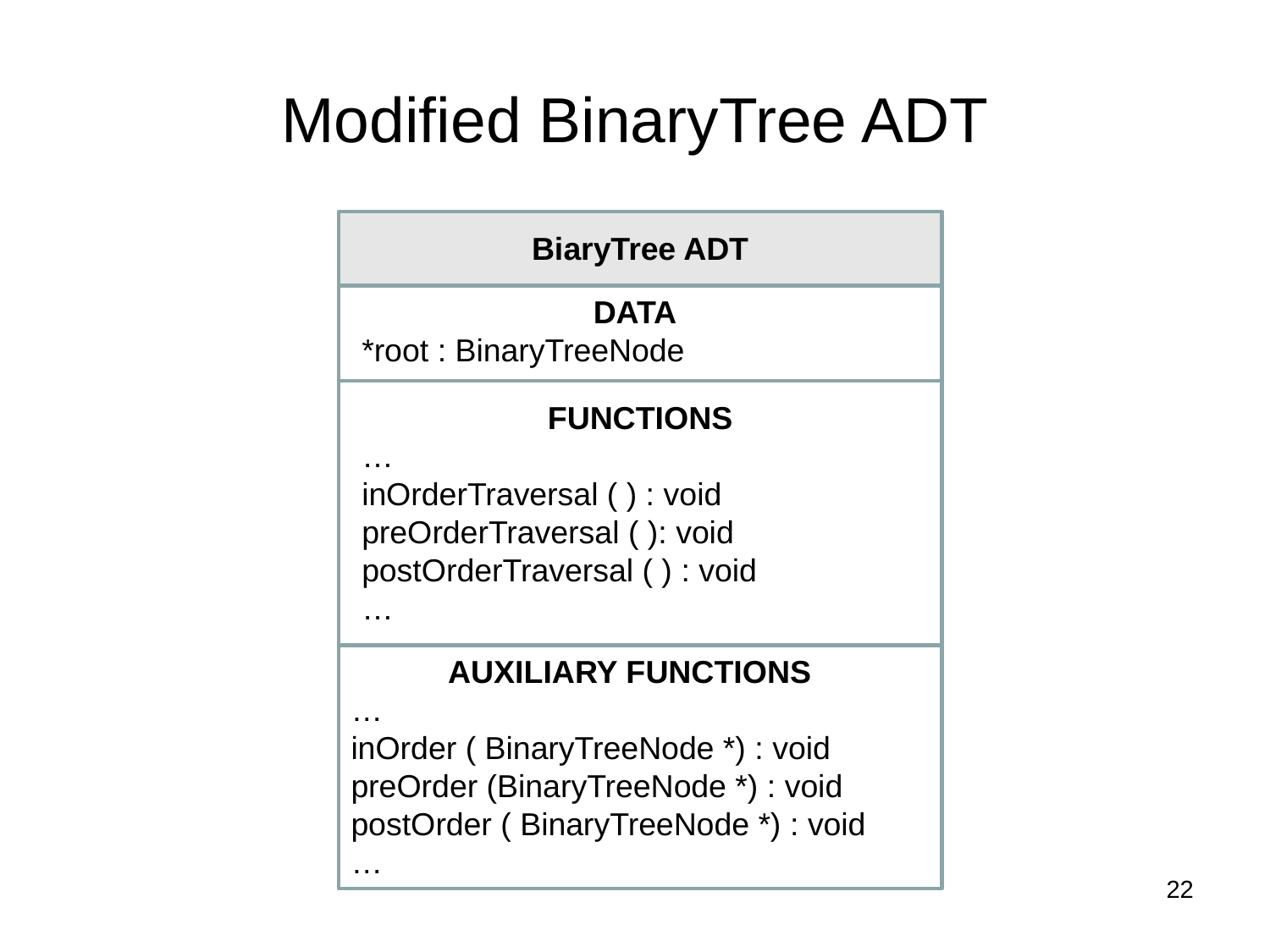

# Modified BinaryTree ADT

BiaryTree ADT

DATA
*root : BinaryTreeNode

FUNCTIONS
…
inOrderTraversal ( ) : void
preOrderTraversal ( ): void
postOrderTraversal ( ) : void
…
AUXILIARY FUNCTIONS
…
inOrder ( BinaryTreeNode *) : void
preOrder (BinaryTreeNode *) : void
postOrder ( BinaryTreeNode *) : void
…

22